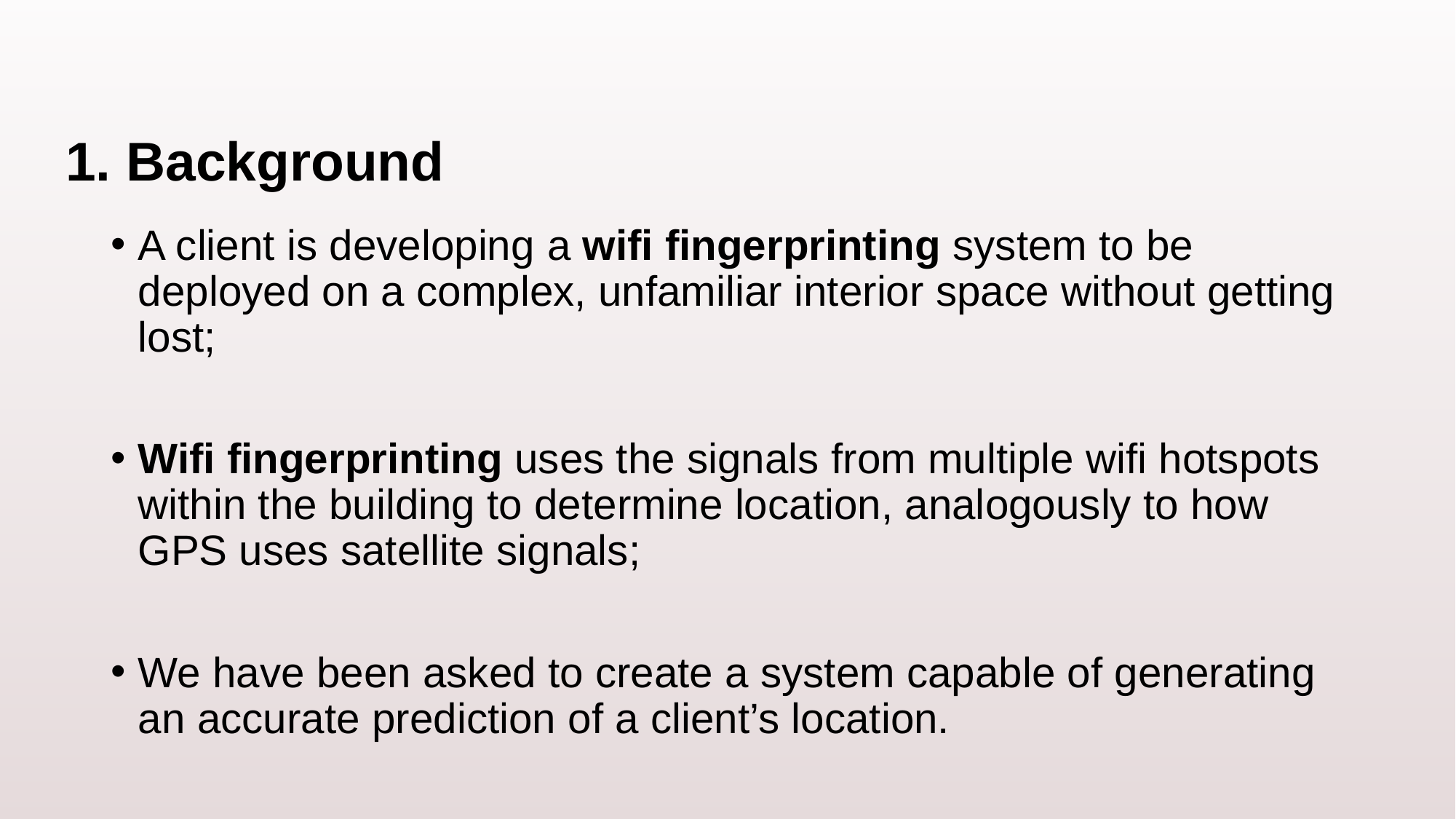

# 1. Background
A client is developing a wifi fingerprinting system to be deployed on a complex, unfamiliar interior space without getting lost;

Wifi fingerprinting uses the signals from multiple wifi hotspots within the building to determine location, analogously to how GPS uses satellite signals;

We have been asked to create a system capable of generating an accurate prediction of a client’s location.